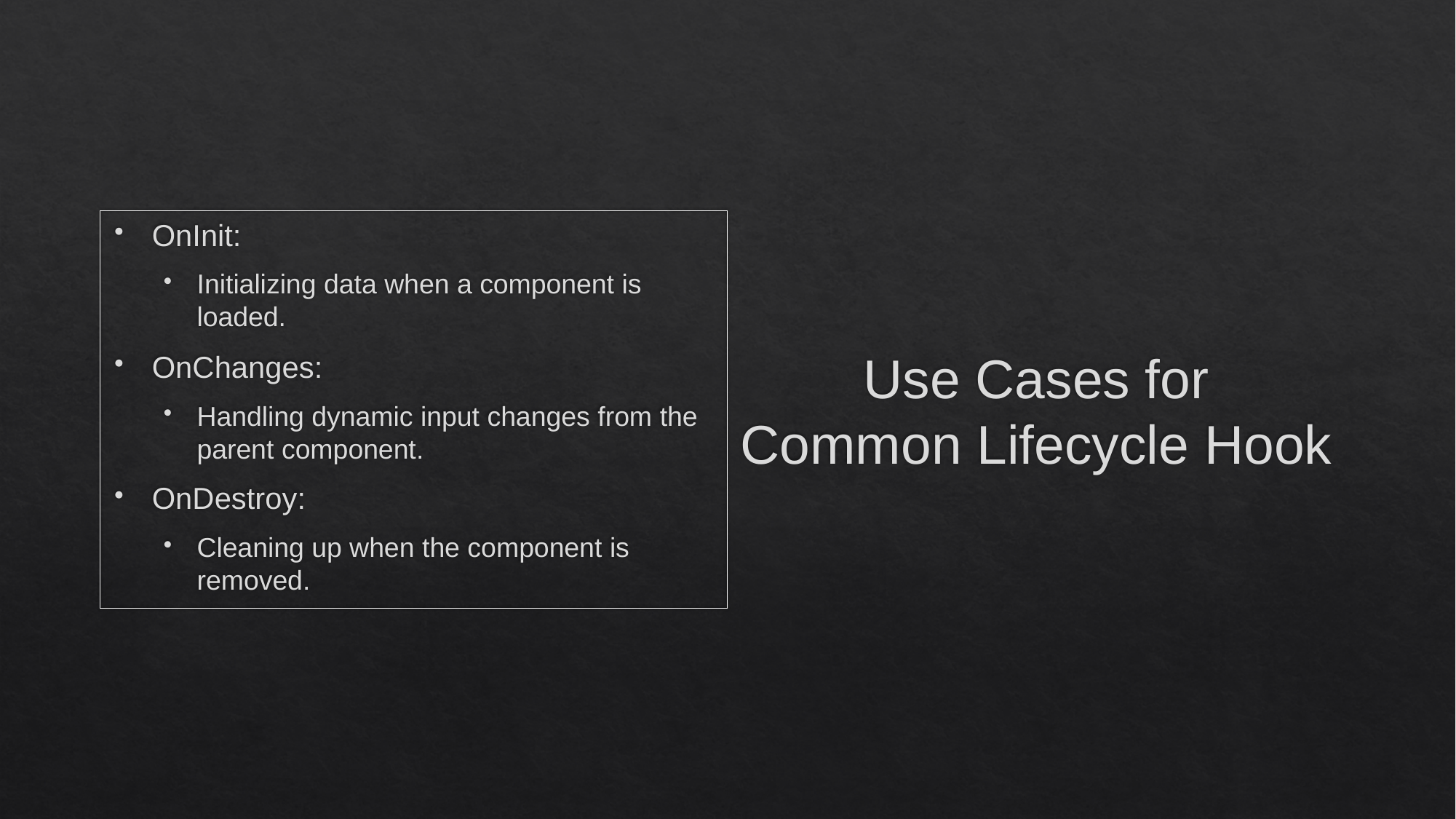

OnInit:
Initializing data when a component is loaded.
OnChanges:
Handling dynamic input changes from the parent component.
OnDestroy:
Cleaning up when the component is removed.
# Use Cases for Common Lifecycle Hook